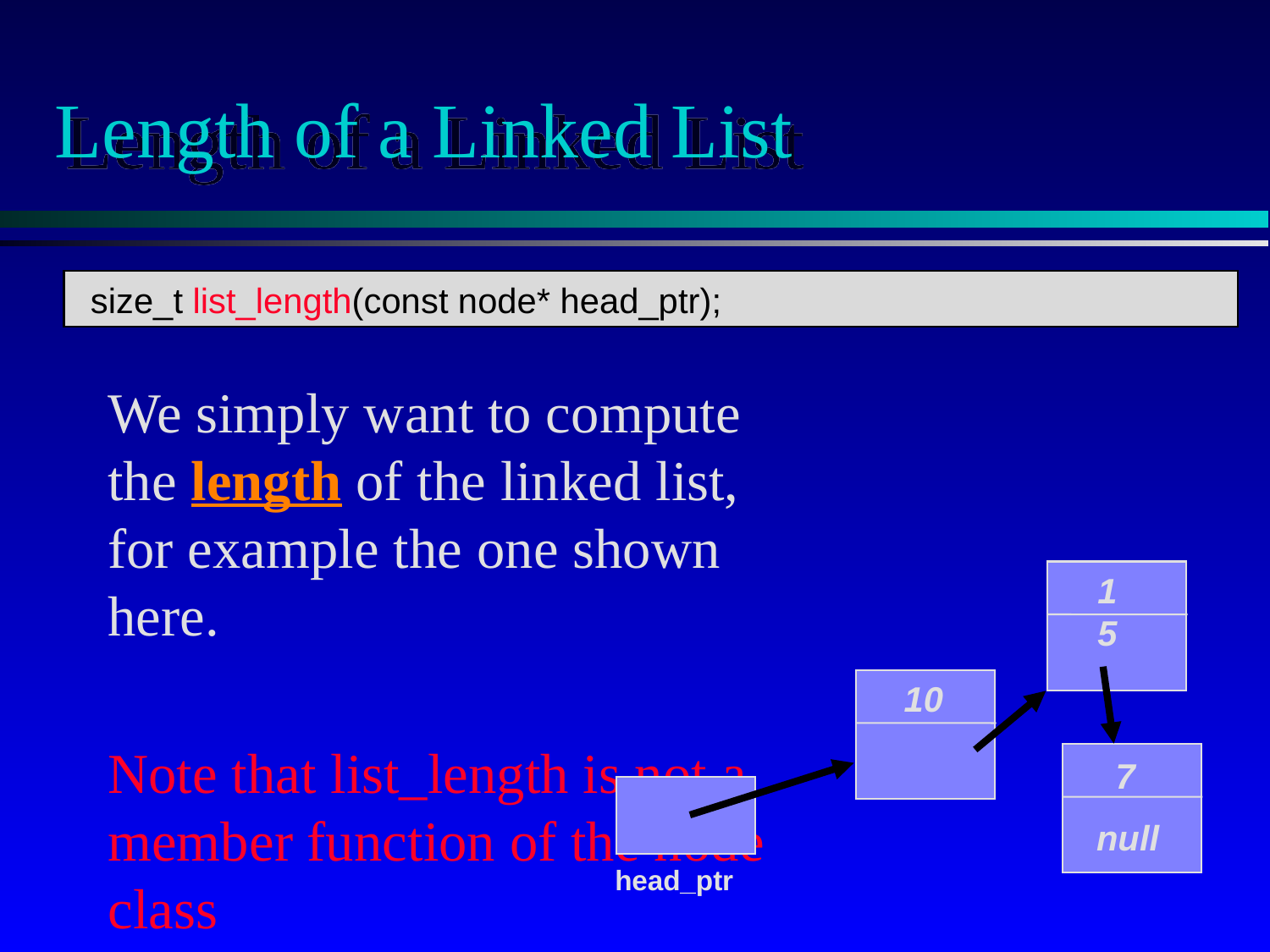

# Length of a Linked List

size_t list_length(const node* head_ptr);
We simply want to compute the length of the linked list, for example the one shown here.

Note that list_length is not a member function of the node class

15

10

7

null
head_ptr